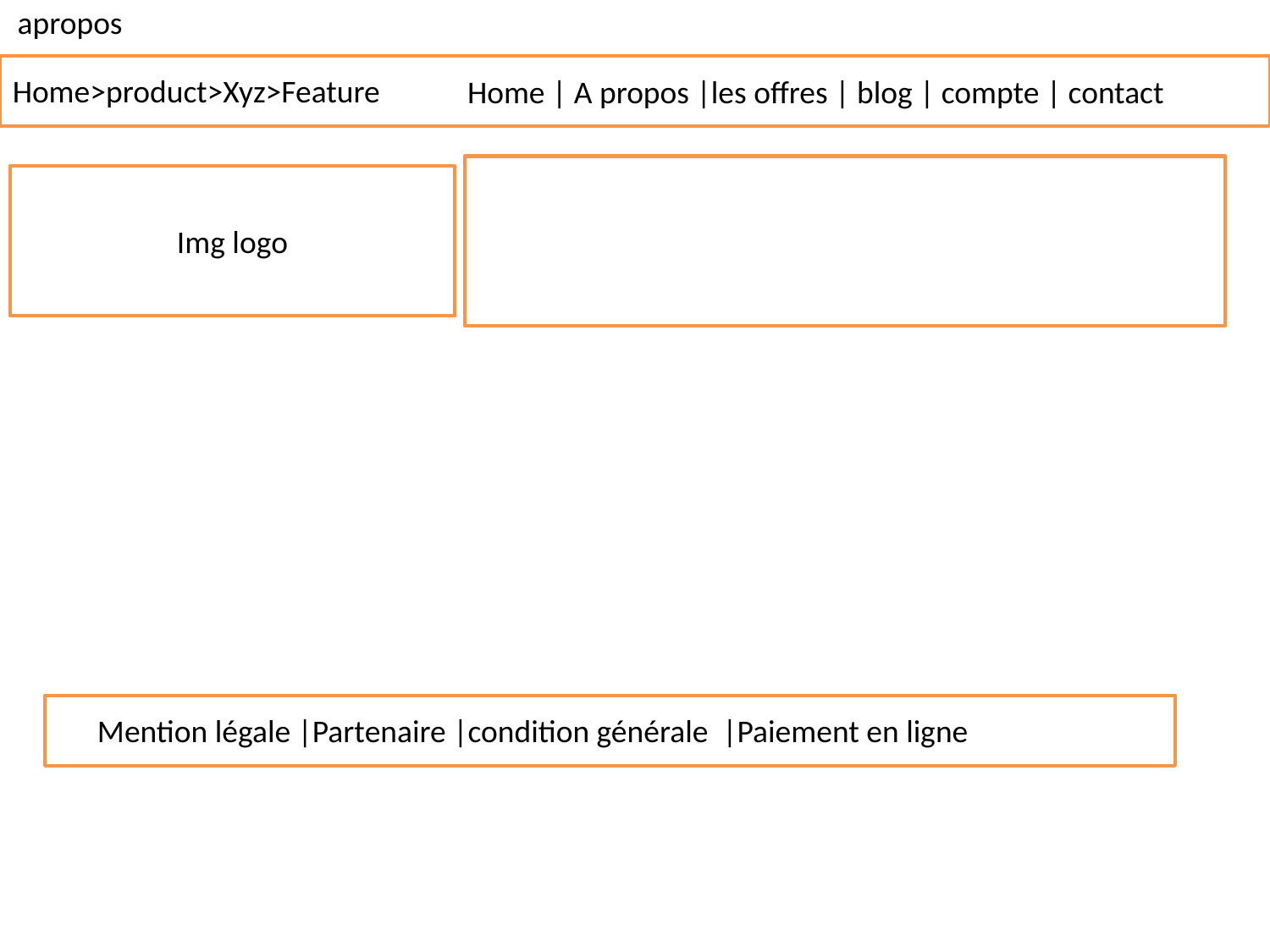

apropos

Home>product>Xyz>Feature
Home | A propos |les offres | blog | compte | contact

Img logo

Mention légale |Partenaire |condition générale  |Paiement en ligne